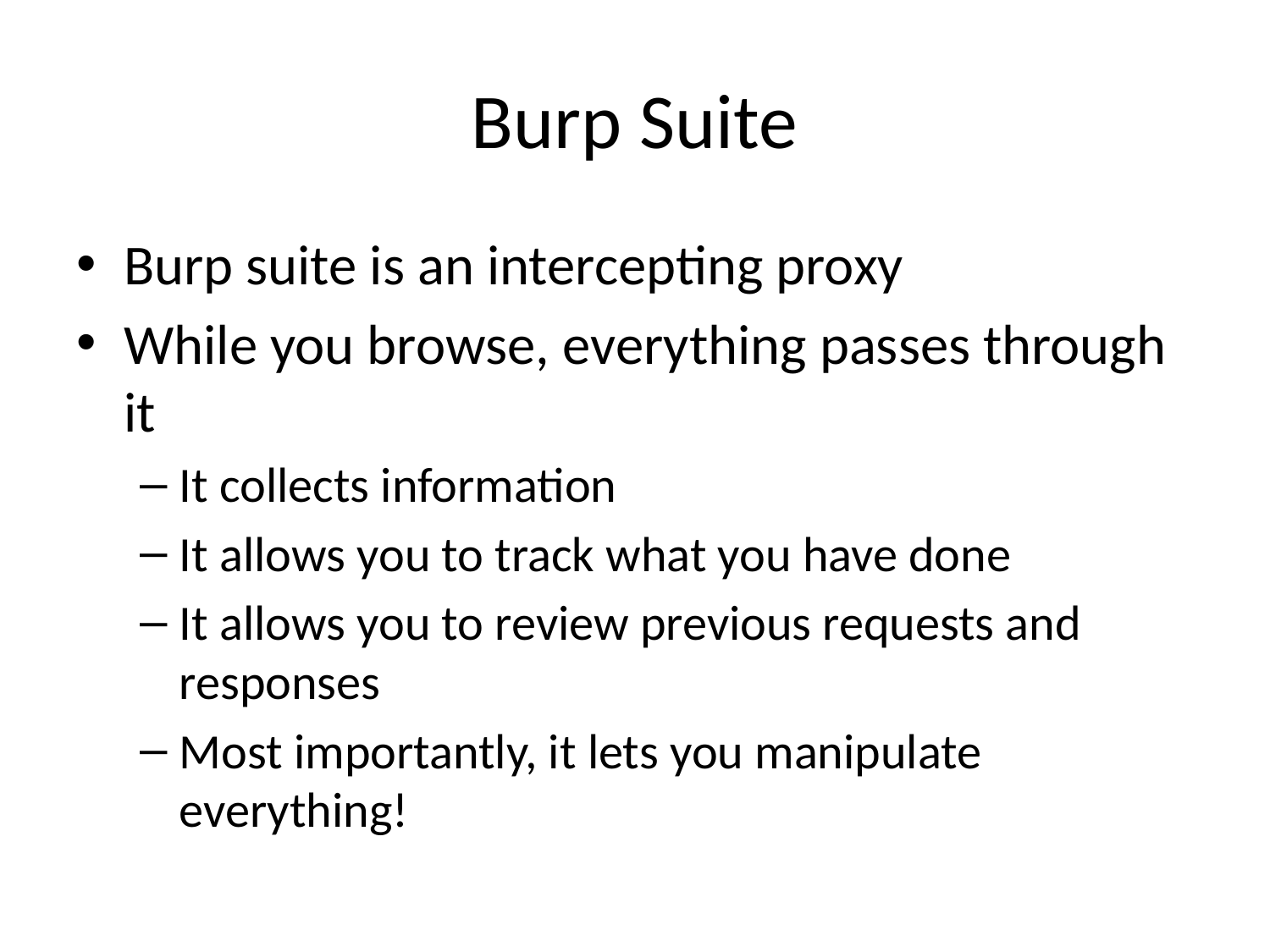

# Burp Suite
Burp suite is an intercepting proxy
While you browse, everything passes through it
It collects information
It allows you to track what you have done
It allows you to review previous requests and responses
Most importantly, it lets you manipulate everything!